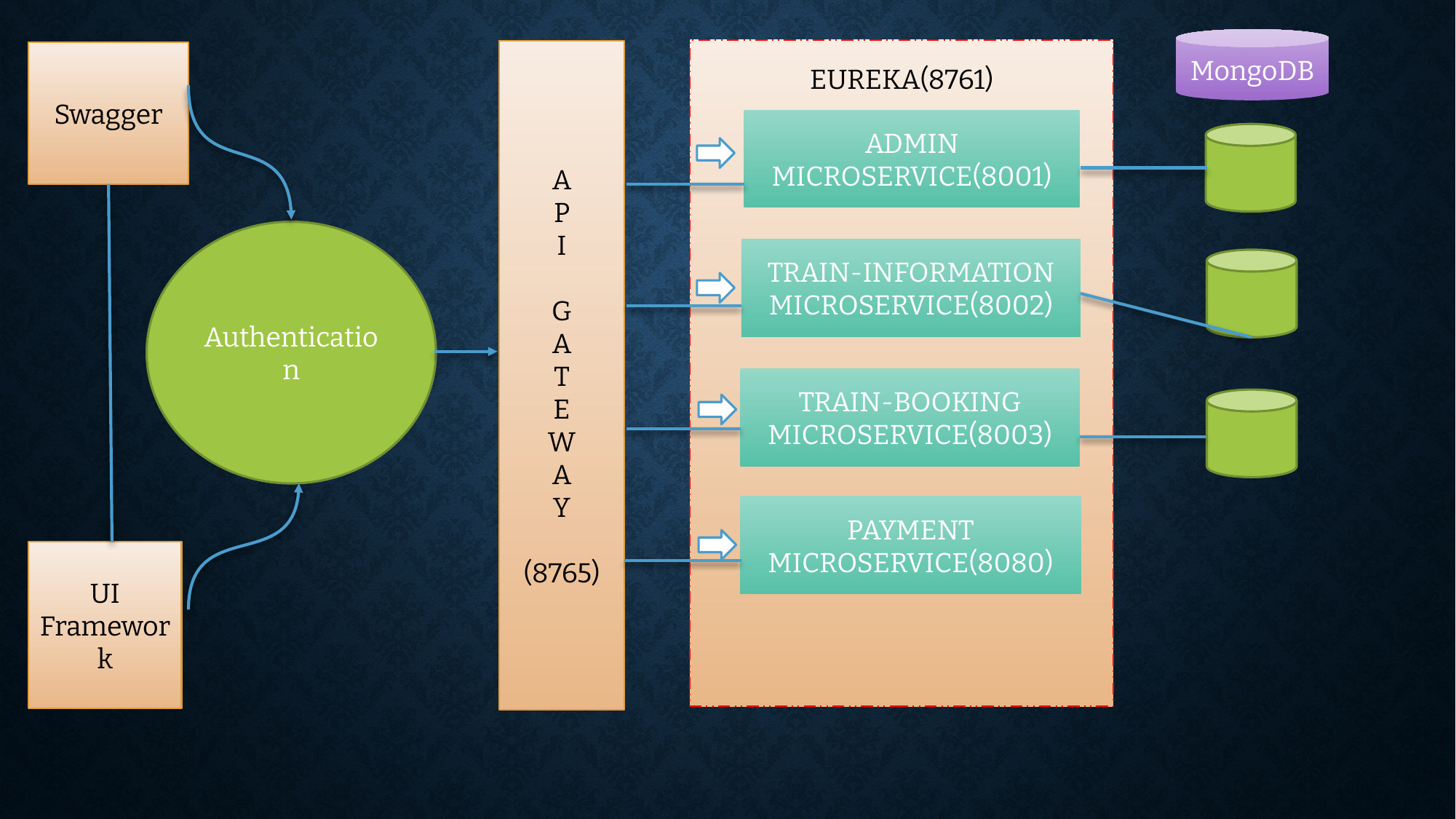

MongoDB
EUREKA(8761)

A
P
I

G
A
T
E
W
A
Y

(8765)
Swagger
ADMIN
MICROSERVICE(8001)

Authentication
TRAIN-INFORMATION
MICROSERVICE(8002)

TRAIN-BOOKING
MICROSERVICE(8003)

PAYMENT
MICROSERVICE(8080)

UI Framework